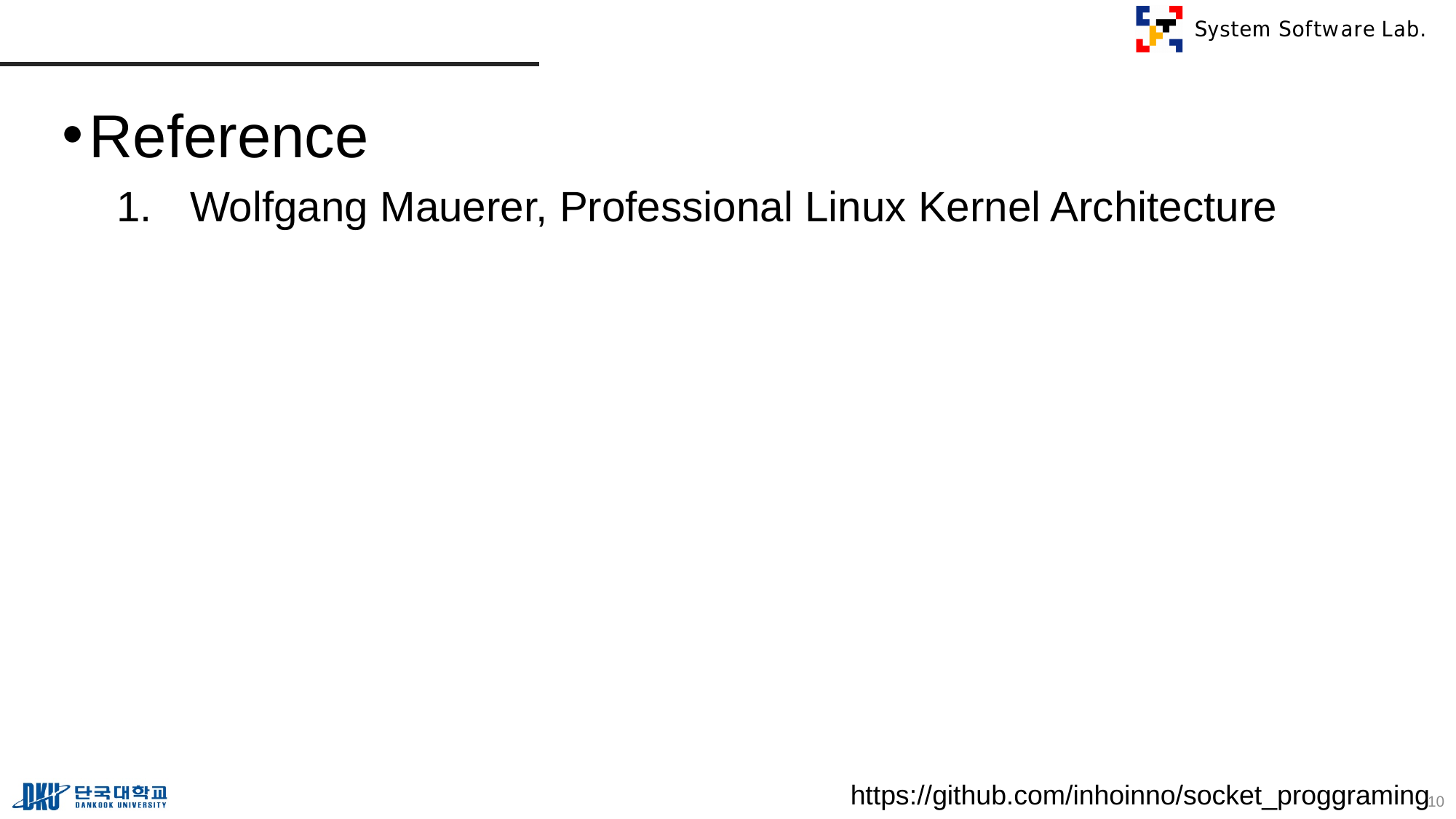

#
Reference
 Wolfgang Mauerer, Professional Linux Kernel Architecture

10